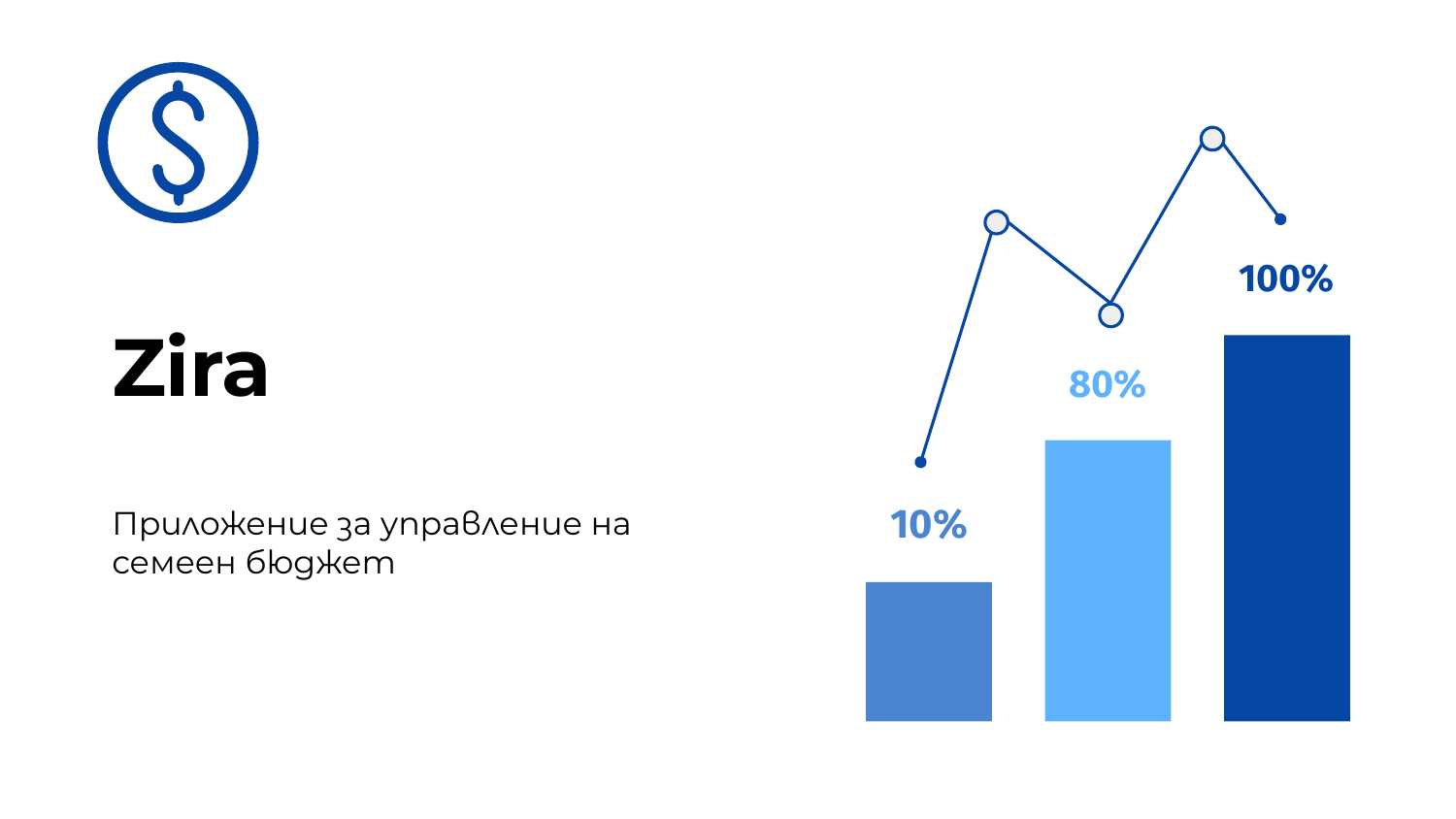

100%
Zira

80%

Приложение за управление на семеен бюджет
10%